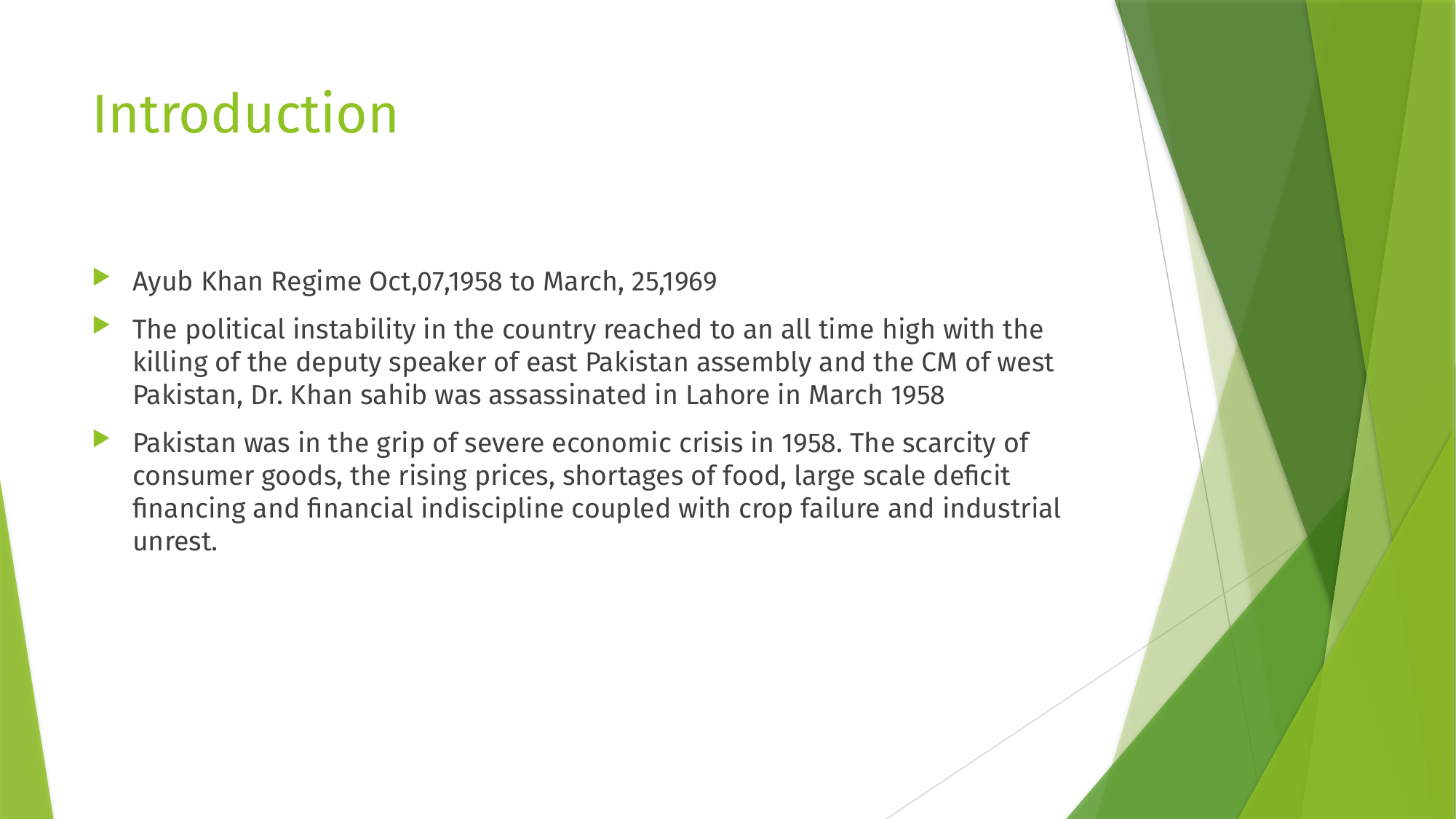

# Introduction
Ayub Khan Regime Oct,07,1958 to March, 25,1969
The political instability in the country reached to an all time high with the killing of the deputy speaker of east Pakistan assembly and the CM of west Pakistan, Dr. Khan sahib was assassinated in Lahore in March 1958
Pakistan was in the grip of severe economic crisis in 1958. The scarcity of consumer goods, the rising prices, shortages of food, large scale deficit financing and financial indiscipline coupled with crop failure and industrial unrest.